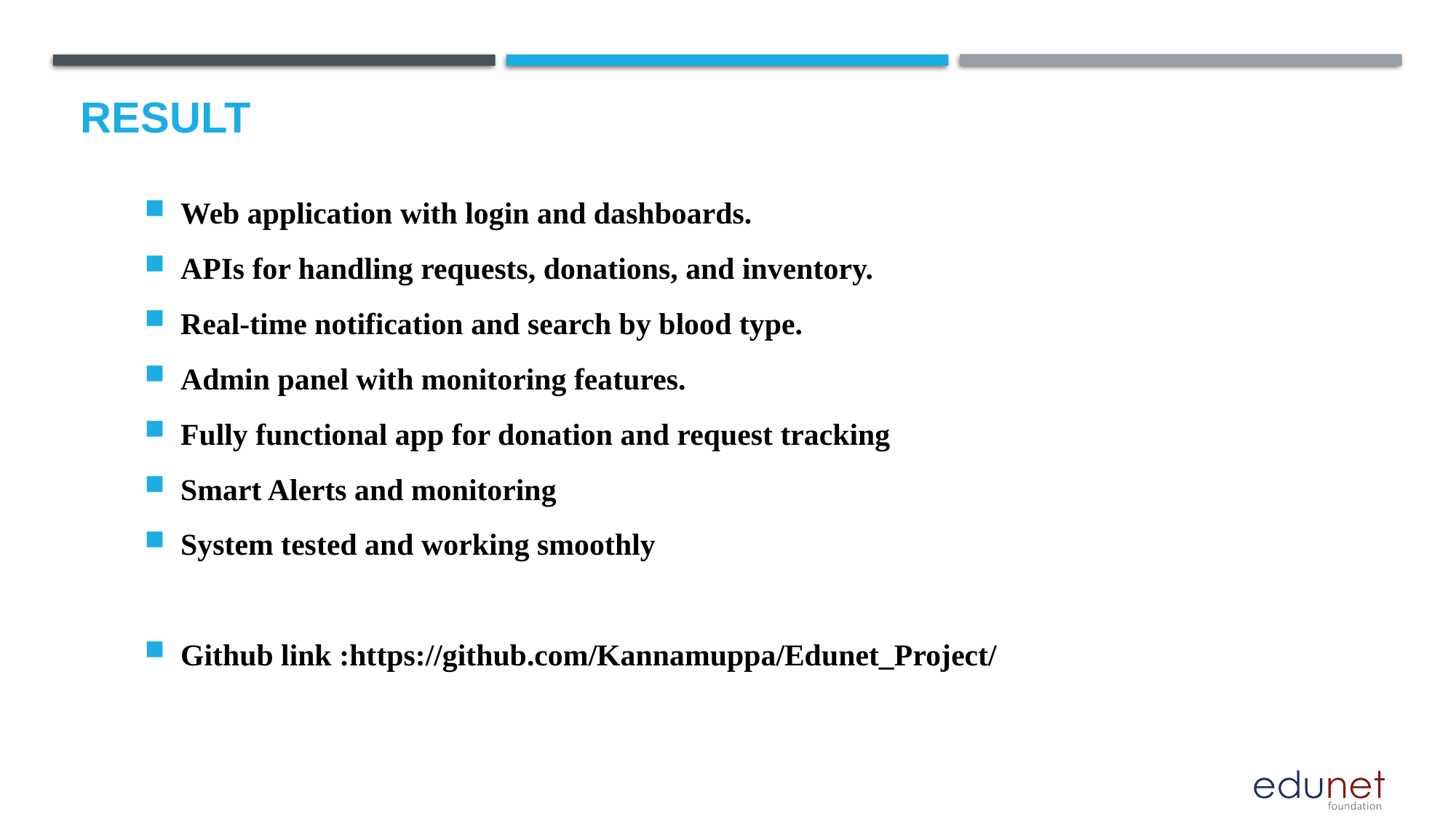

# Result
Web application with login and dashboards.
APIs for handling requests, donations, and inventory.
Real-time notification and search by blood type.
Admin panel with monitoring features.
Fully functional app for donation and request tracking
Smart Alerts and monitoring
System tested and working smoothly

Github link :https://github.com/Kannamuppa/Edunet_Project/